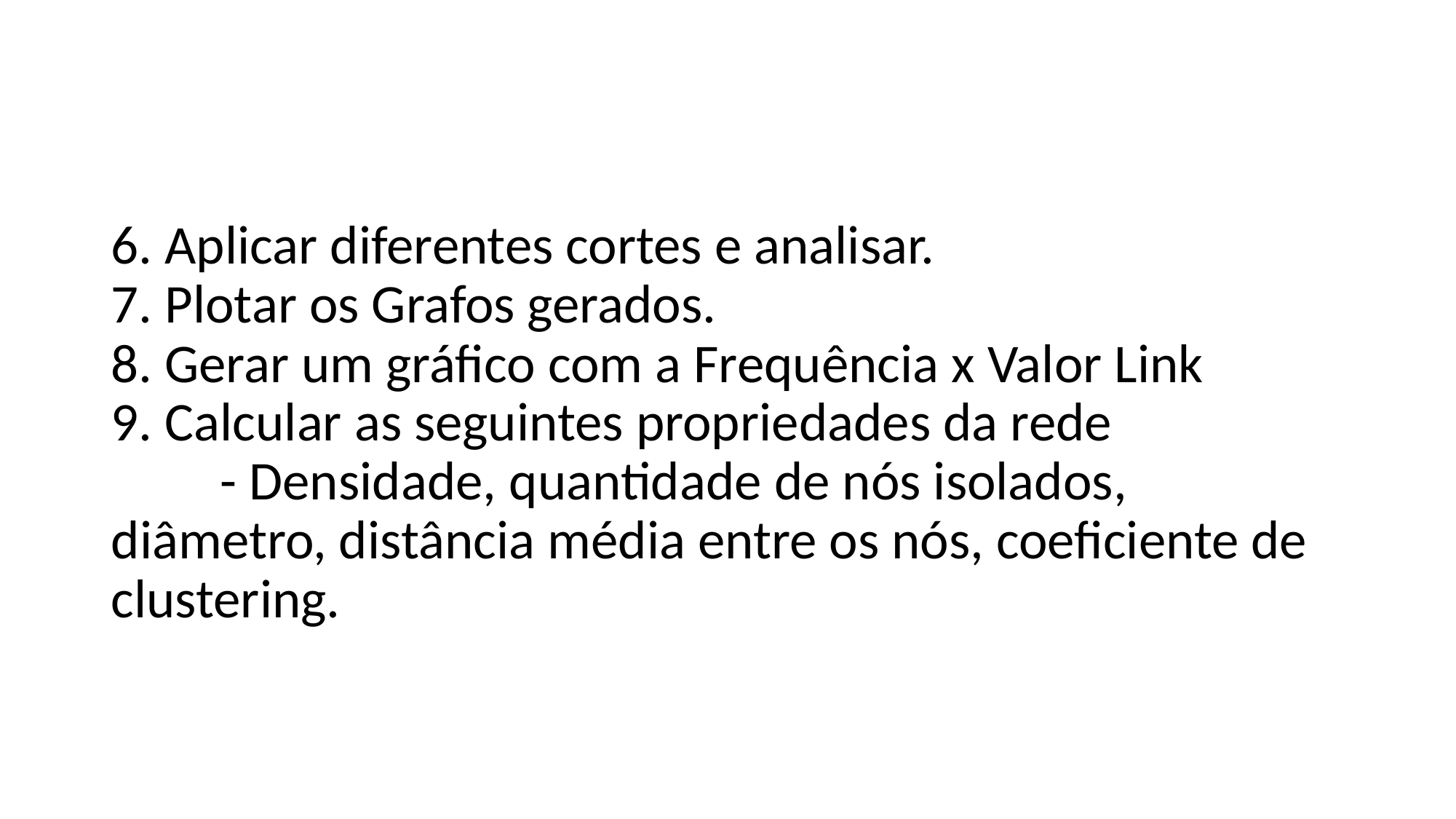

6. Aplicar diferentes cortes e analisar.
7. Plotar os Grafos gerados.
8. Gerar um gráfico com a Frequência x Valor Link
9. Calcular as seguintes propriedades da rede
	- Densidade, quantidade de nós isolados, diâmetro, distância média entre os nós, coeficiente de clustering.